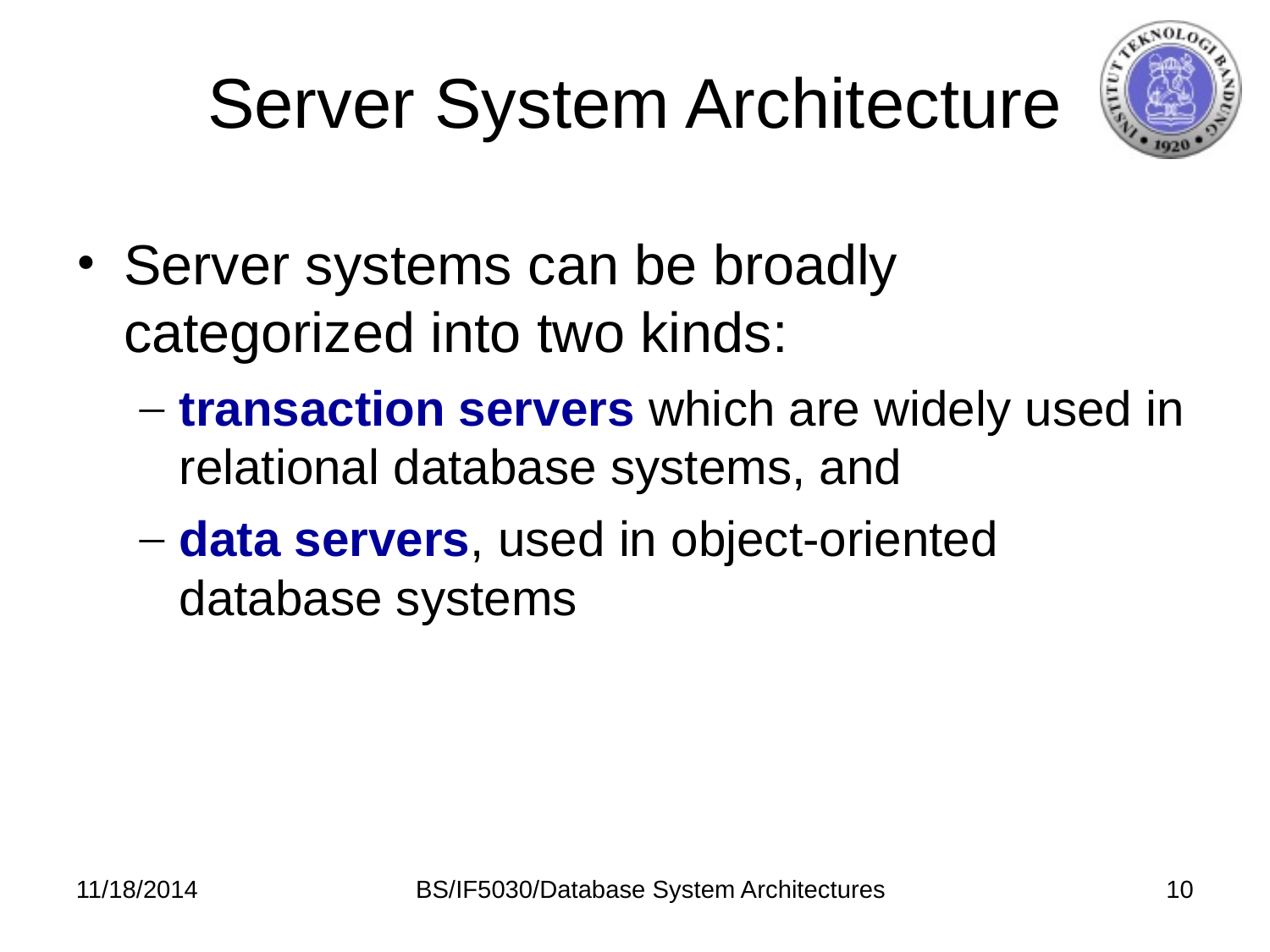

# Server System Architecture
Server systems can be broadly categorized into two kinds:
transaction servers which are widely used in relational database systems, and
data servers, used in object-oriented database systems
11/18/2014
BS/IF5030/Database System Architectures
10